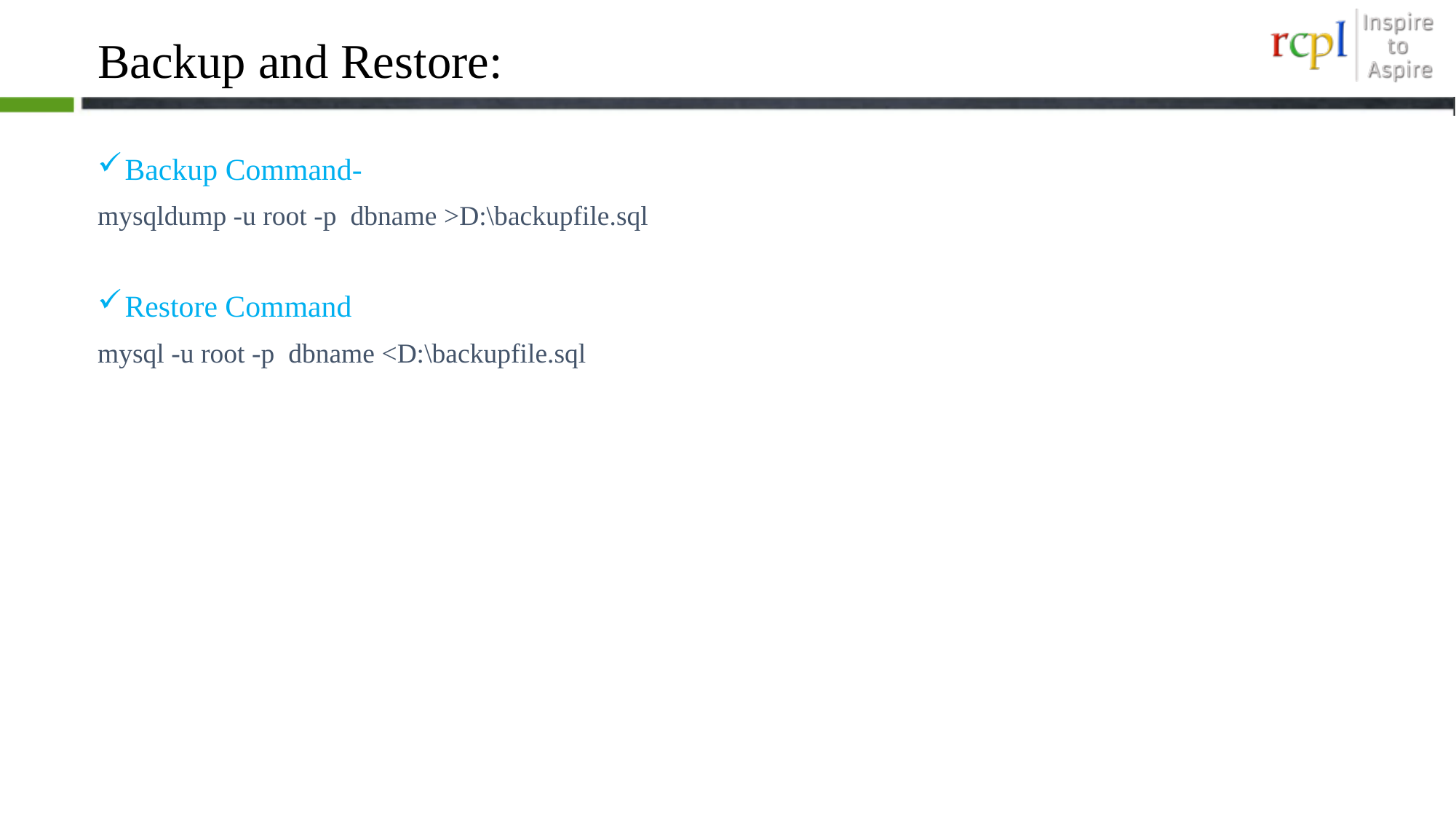

# Backup and Restore:
Backup Command-
mysqldump -u root -p  dbname >D:\backupfile.sql

Restore Command
mysql -u root -p  dbname <D:\backupfile.sql